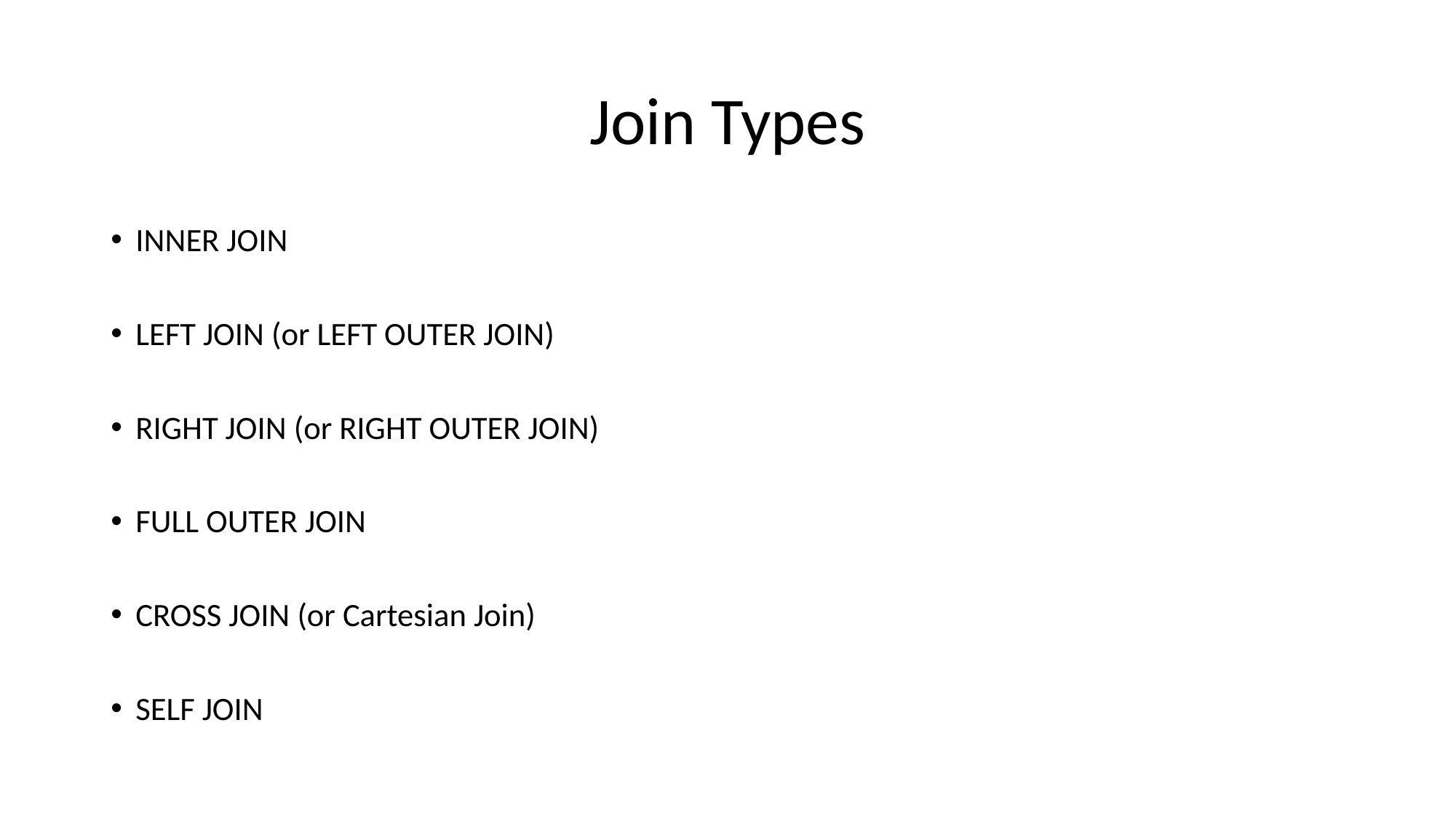

# Join Types
INNER JOIN

LEFT JOIN (or LEFT OUTER JOIN)

RIGHT JOIN (or RIGHT OUTER JOIN)

FULL OUTER JOIN

CROSS JOIN (or Cartesian Join)

SELF JOIN